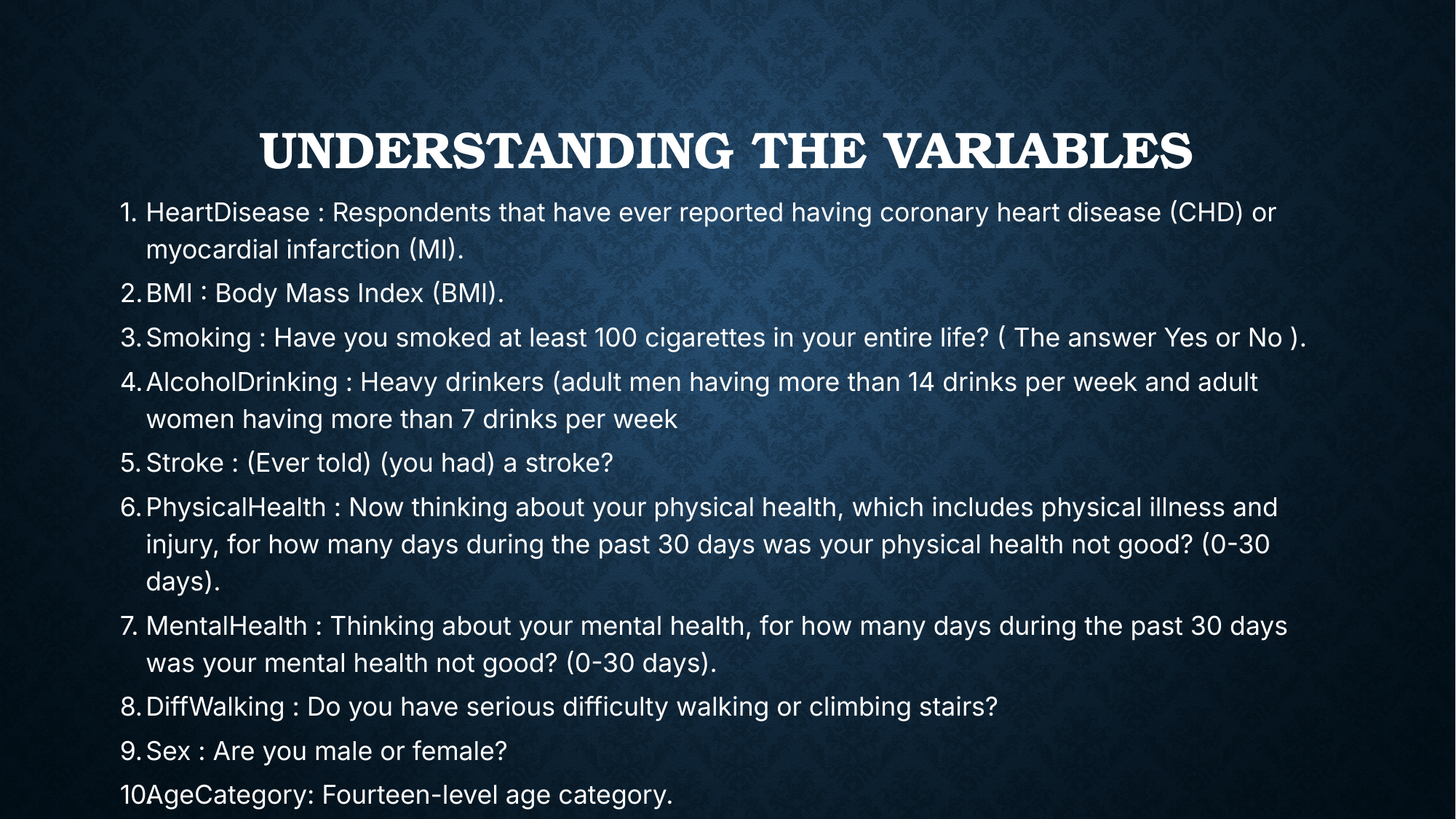

# Understanding the variables
HeartDisease : Respondents that have ever reported having coronary heart disease (CHD) or myocardial infarction (MI).
BMI : Body Mass Index (BMI).
Smoking : Have you smoked at least 100 cigarettes in your entire life? ( The answer Yes or No ).
AlcoholDrinking : Heavy drinkers (adult men having more than 14 drinks per week and adult women having more than 7 drinks per week
Stroke : (Ever told) (you had) a stroke?
PhysicalHealth : Now thinking about your physical health, which includes physical illness and injury, for how many days during the past 30 days was your physical health not good? (0-30 days).
MentalHealth : Thinking about your mental health, for how many days during the past 30 days was your mental health not good? (0-30 days).
DiffWalking : Do you have serious difficulty walking or climbing stairs?
Sex : Are you male or female?
AgeCategory: Fourteen-level age category.